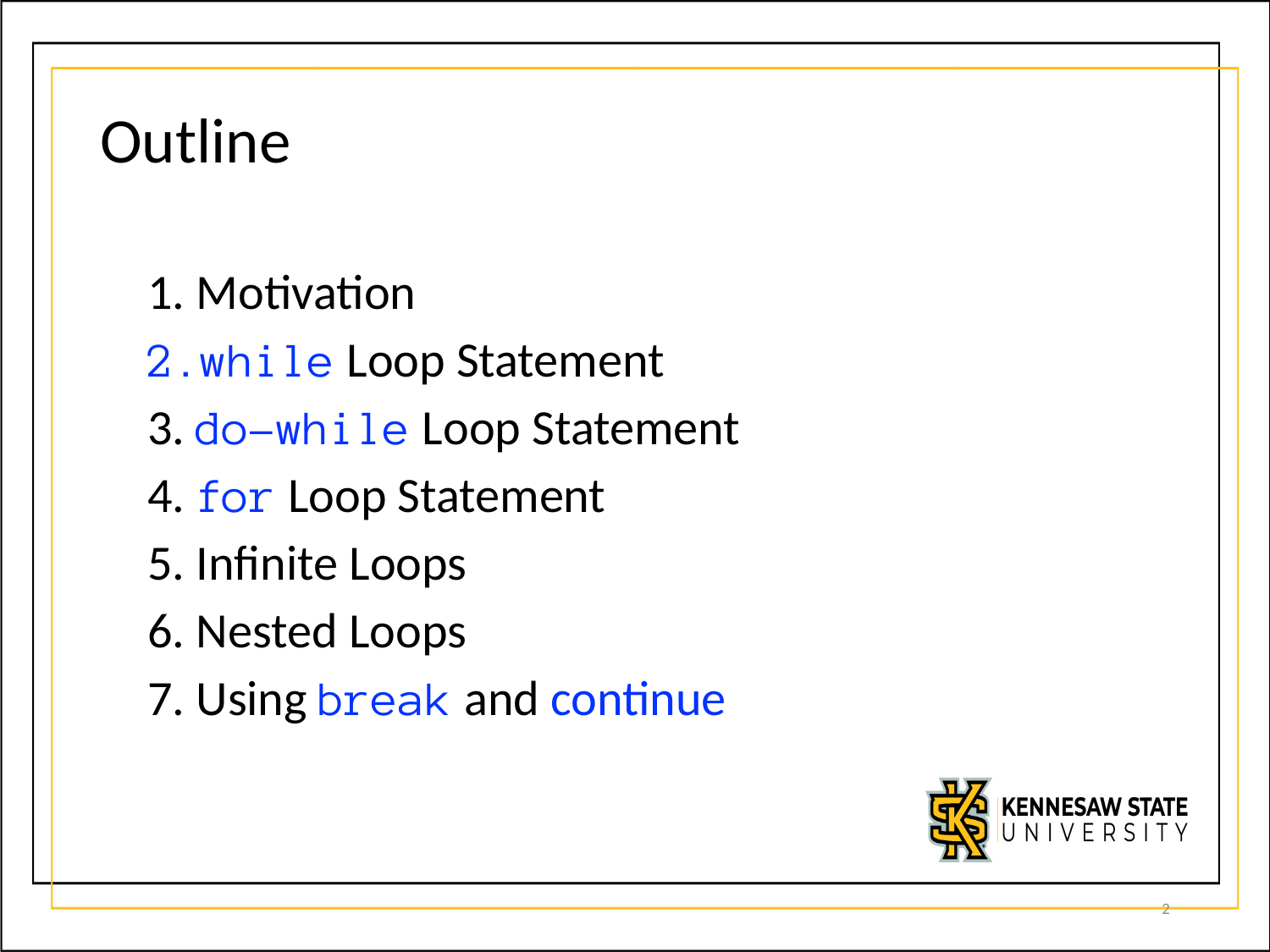

# Outline
 Motivation
while Loop Statement
 do-while Loop Statement
 for Loop Statement
 Infinite Loops
 Nested Loops
 Using break and continue
2